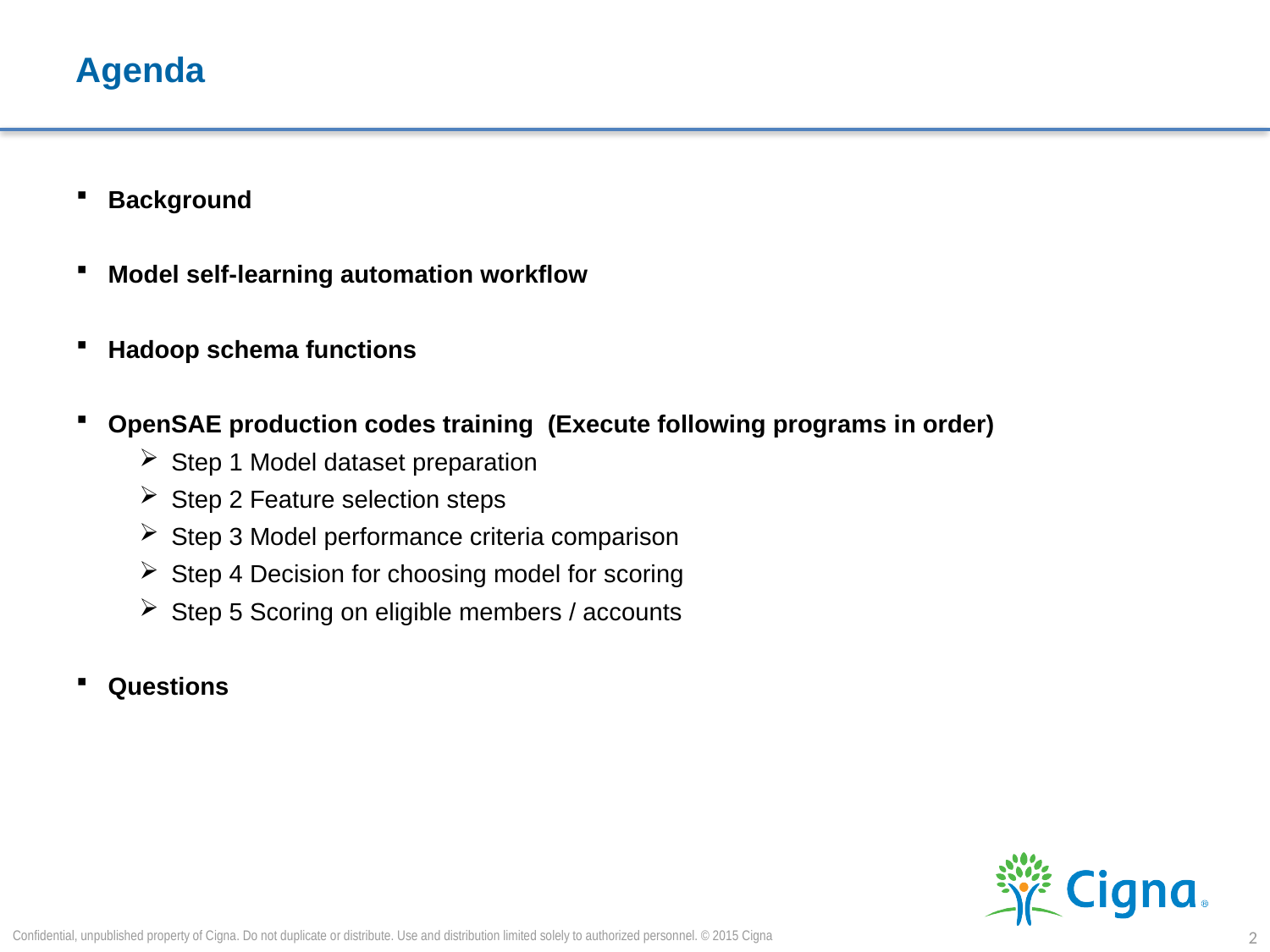

# Agenda

Background

Model self-learning automation workflow

Hadoop schema functions

OpenSAE production codes training  (Execute following programs in order)
Step 1 Model dataset preparation
Step 2 Feature selection steps
Step 3 Model performance criteria comparison
Step 4 Decision for choosing model for scoring
Step 5 Scoring on eligible members / accounts

Questions

Confidential, unpublished property of Cigna. Do not duplicate or distribute. Use and distribution limited solely to authorized personnel. © 2015 Cigna
2